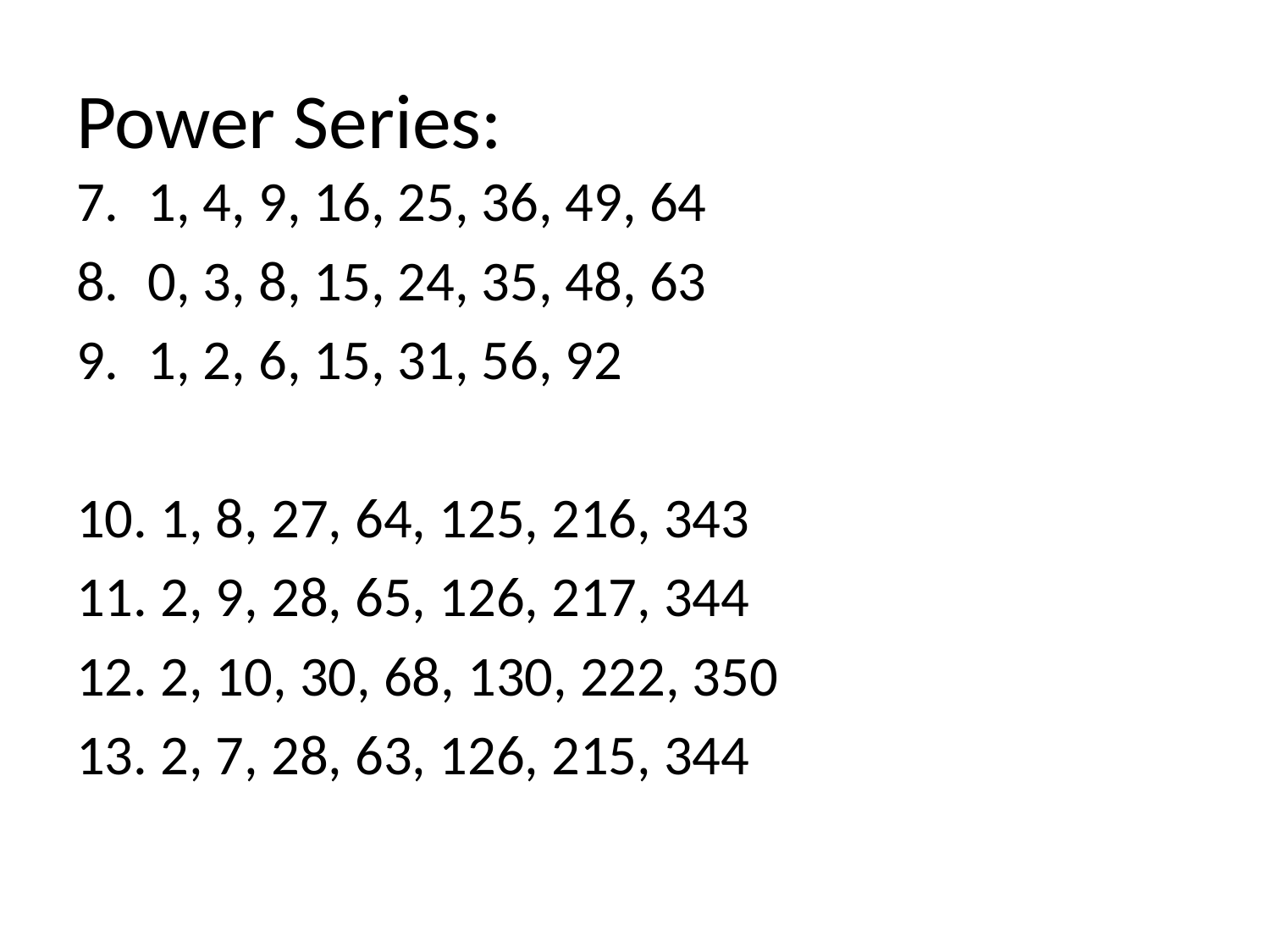

# Power Series:
1, 4, 9, 16, 25, 36, 49, 64
0, 3, 8, 15, 24, 35, 48, 63
1, 2, 6, 15, 31, 56, 92

 1, 8, 27, 64, 125, 216, 343
 2, 9, 28, 65, 126, 217, 344
 2, 10, 30, 68, 130, 222, 350
 2, 7, 28, 63, 126, 215, 344